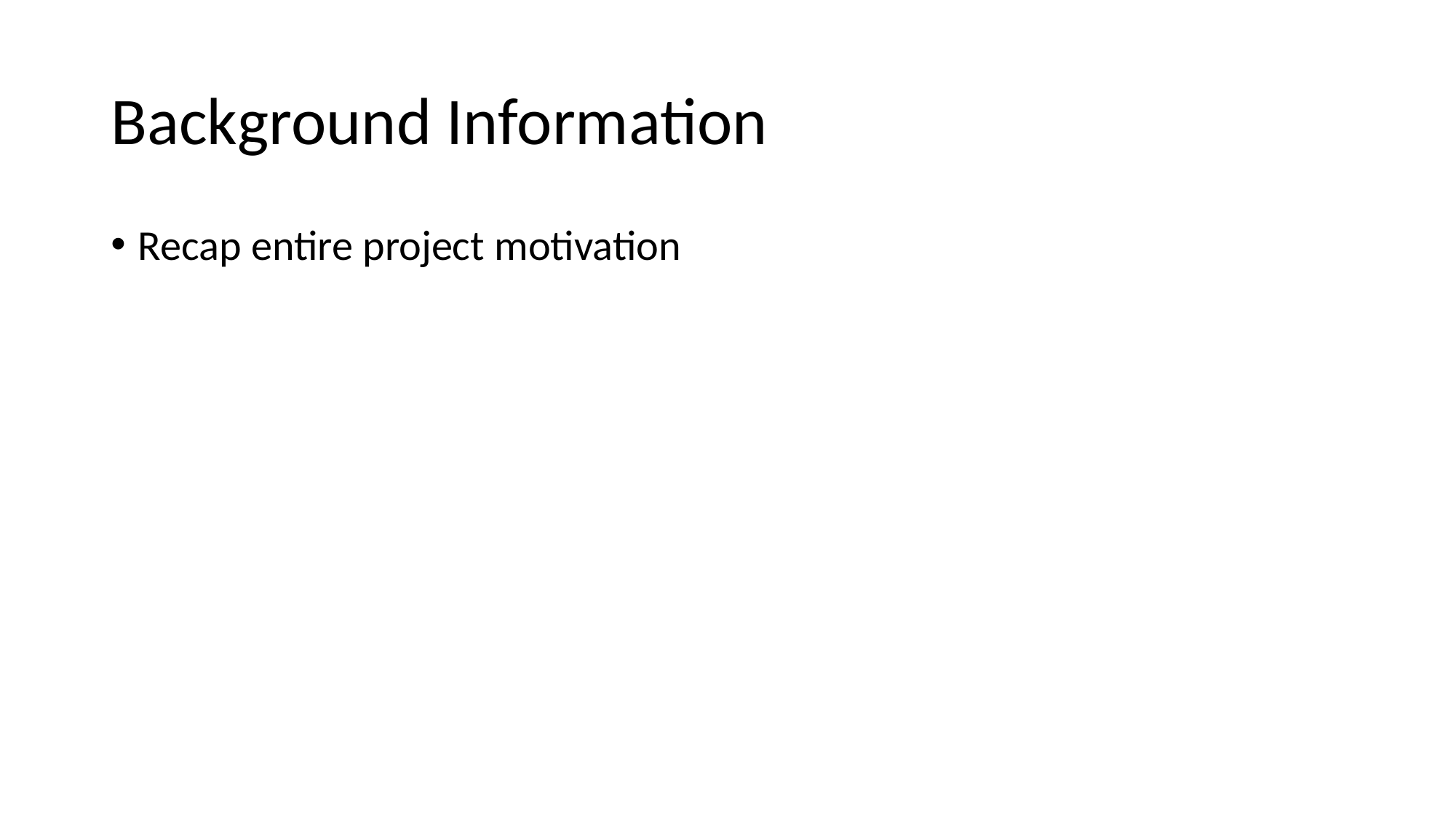

# Background Information
Recap entire project motivation